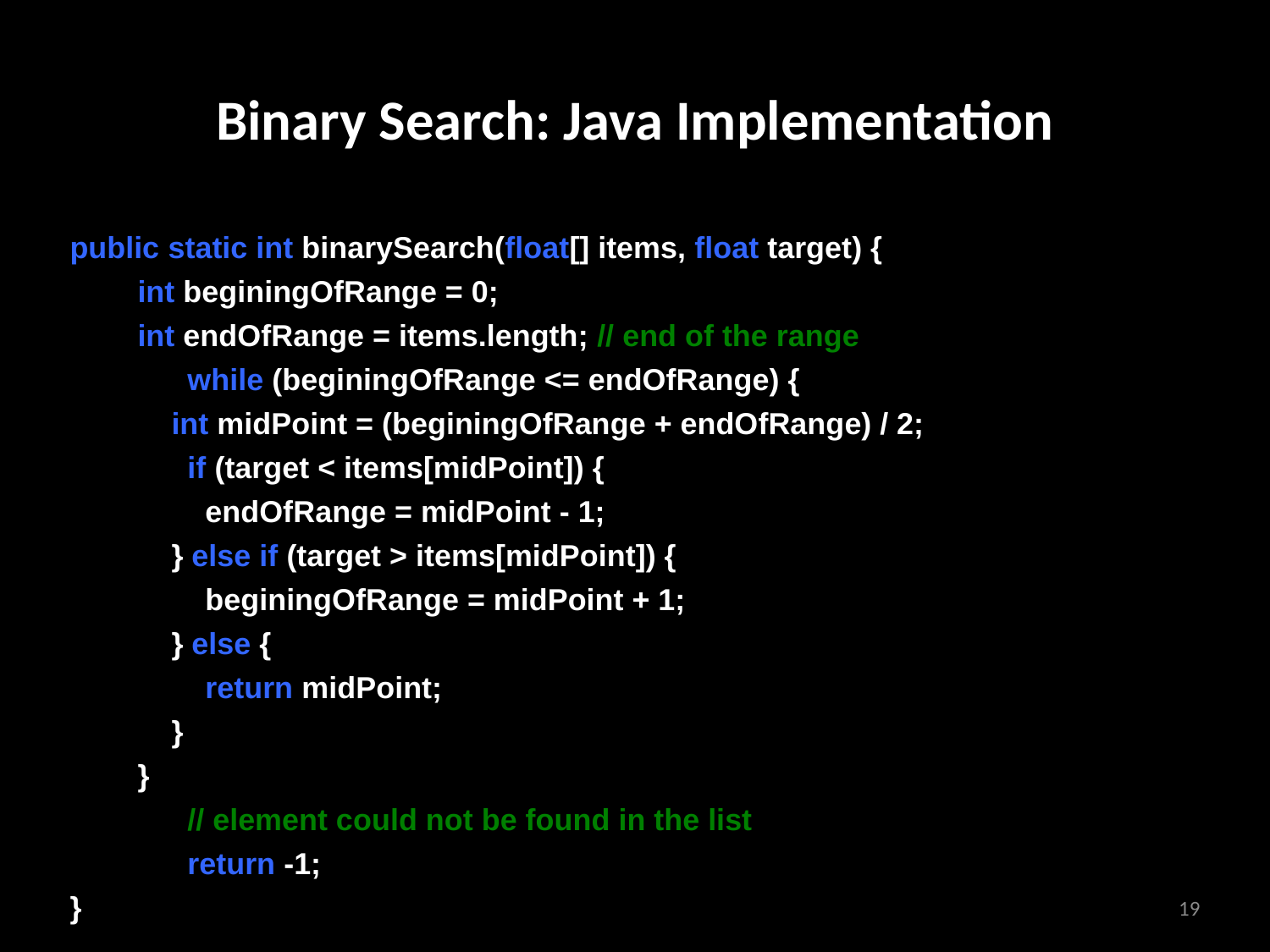

Binary Search: Java Implementation
public static int binarySearch(float[] items, float target) {
        int beginingOfRange = 0;
        int endOfRange = items.length; // end of the range
		 while (beginingOfRange <= endOfRange) {
            int midPoint = (beginingOfRange + endOfRange) / 2;
			 if (target < items[midPoint]) {
                endOfRange = midPoint - 1;
            } else if (target > items[midPoint]) {
                beginingOfRange = midPoint + 1;
            } else {
                return midPoint;
            }
        }
		 // element could not be found in the list
		 return -1;
}
19